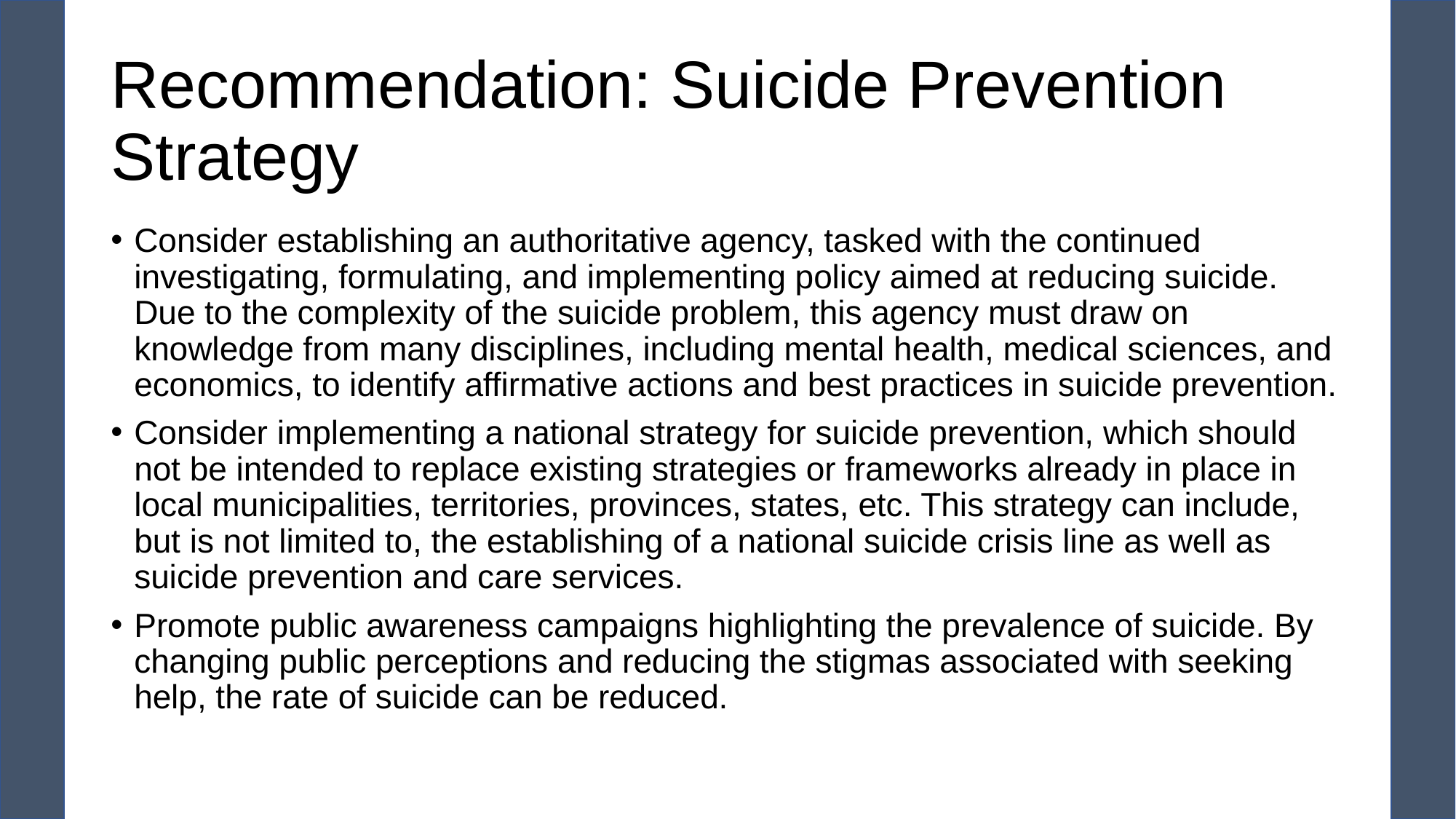

# Recommendation: Suicide Prevention Strategy
Consider establishing an authoritative agency, tasked with the continued investigating, formulating, and implementing policy aimed at reducing suicide. Due to the complexity of the suicide problem, this agency must draw on knowledge from many disciplines, including mental health, medical sciences, and economics, to identify affirmative actions and best practices in suicide prevention.
Consider implementing a national strategy for suicide prevention, which should not be intended to replace existing strategies or frameworks already in place in local municipalities, territories, provinces, states, etc. This strategy can include, but is not limited to, the establishing of a national suicide crisis line as well as suicide prevention and care services.
Promote public awareness campaigns highlighting the prevalence of suicide. By changing public perceptions and reducing the stigmas associated with seeking help, the rate of suicide can be reduced.